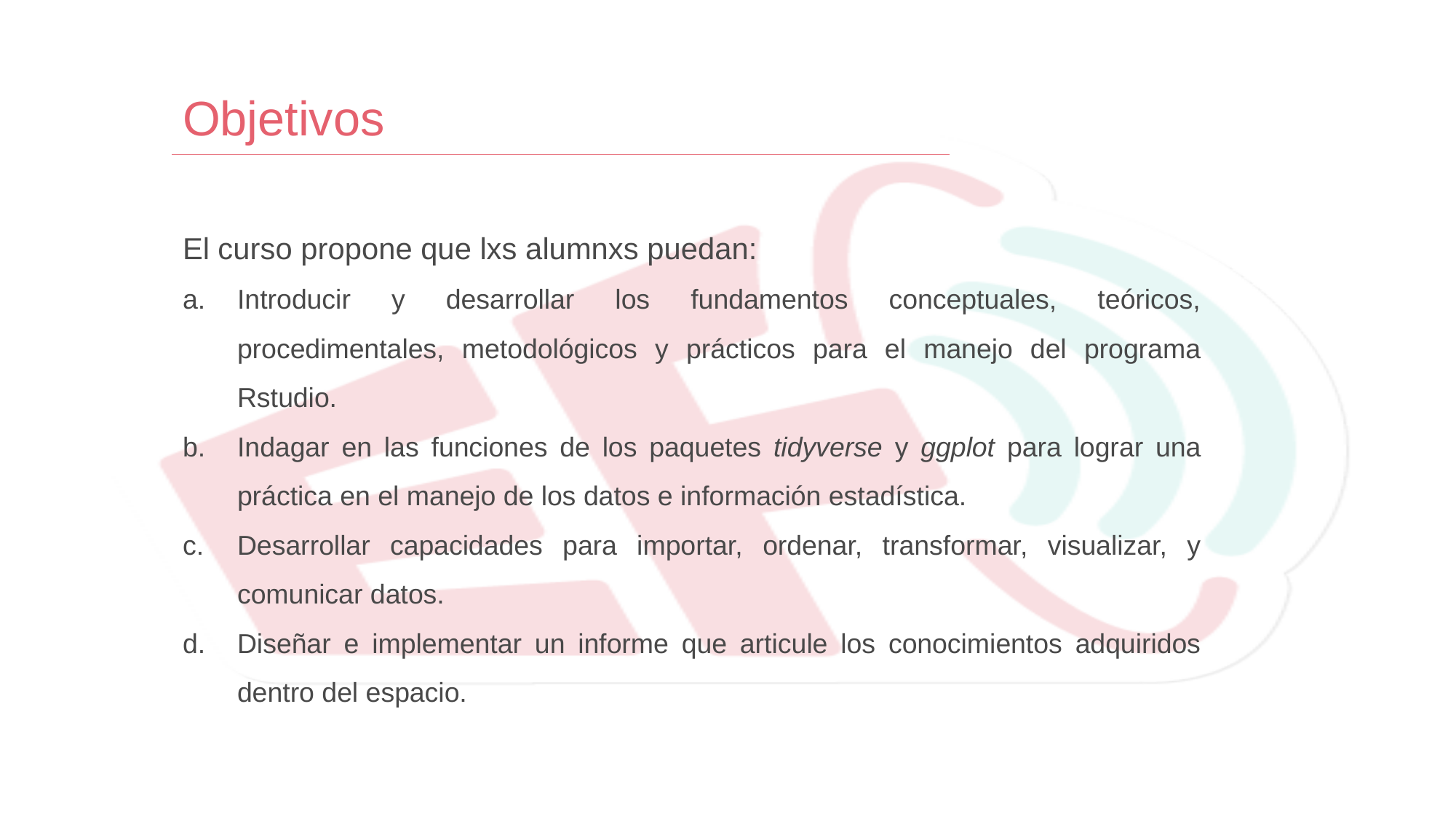

Objetivos
El curso propone que lxs alumnxs puedan:
Introducir y desarrollar los fundamentos conceptuales, teóricos, procedimentales, metodológicos y prácticos para el manejo del programa Rstudio.
Indagar en las funciones de los paquetes tidyverse y ggplot para lograr una práctica en el manejo de los datos e información estadística.
Desarrollar capacidades para importar, ordenar, transformar, visualizar, y comunicar datos.
Diseñar e implementar un informe que articule los conocimientos adquiridos dentro del espacio.